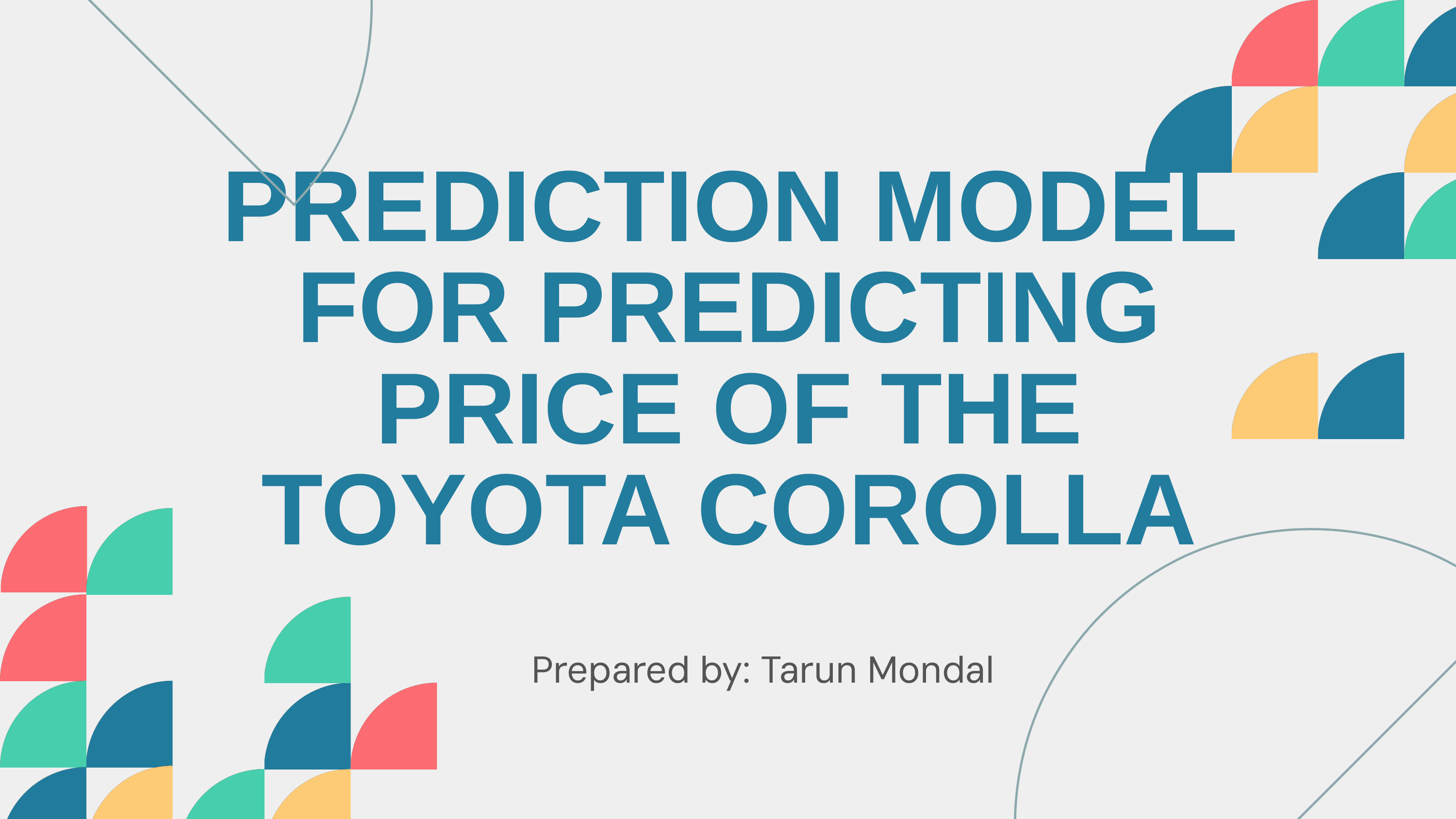

PREDICTION MODEL FOR PREDICTING PRICE OF THE TOYOTA COROLLA

Prepared by: Tarun Mondal